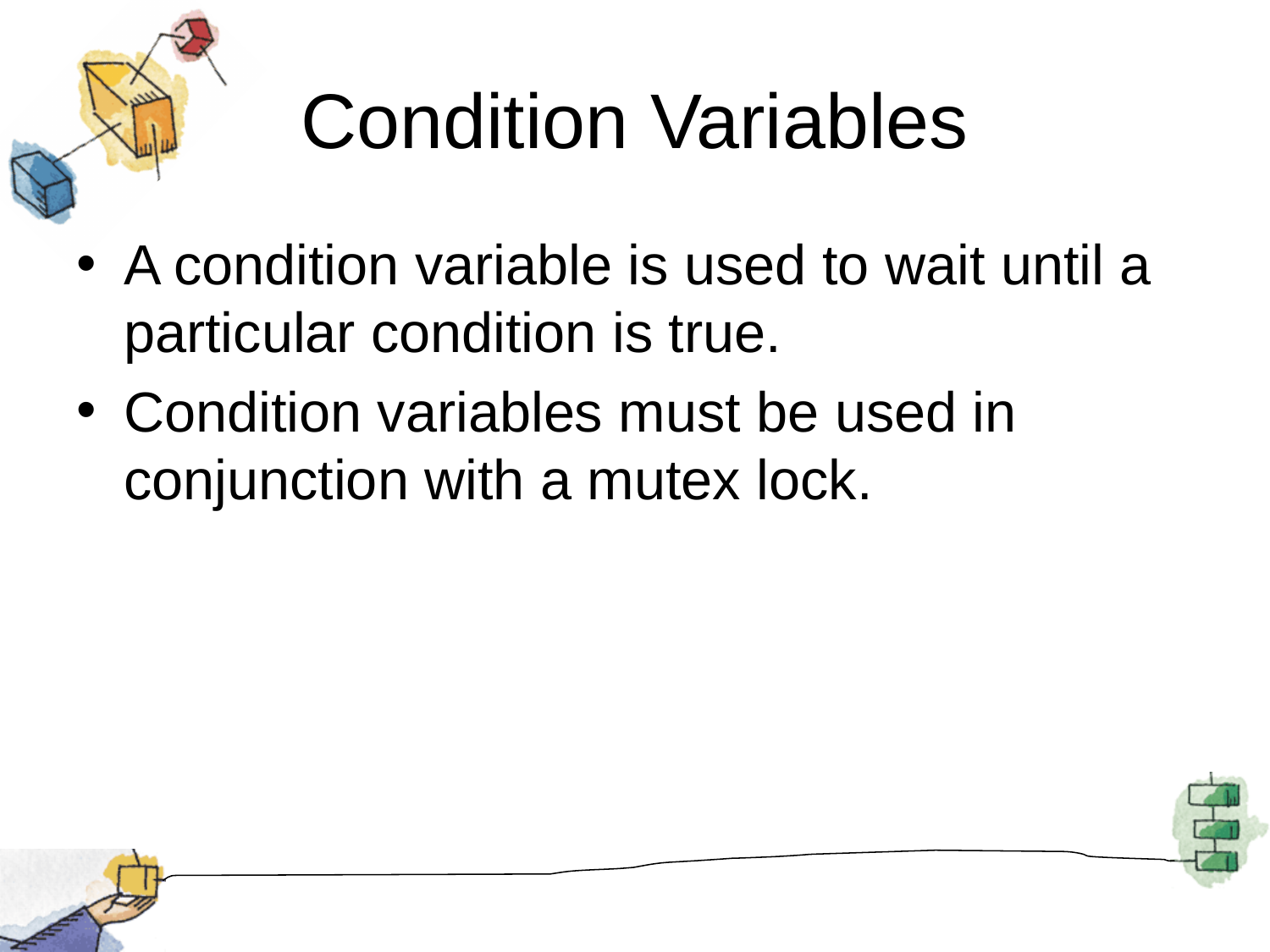

# Condition Variables
A condition variable is used to wait until a particular condition is true.
Condition variables must be used in conjunction with a mutex lock.